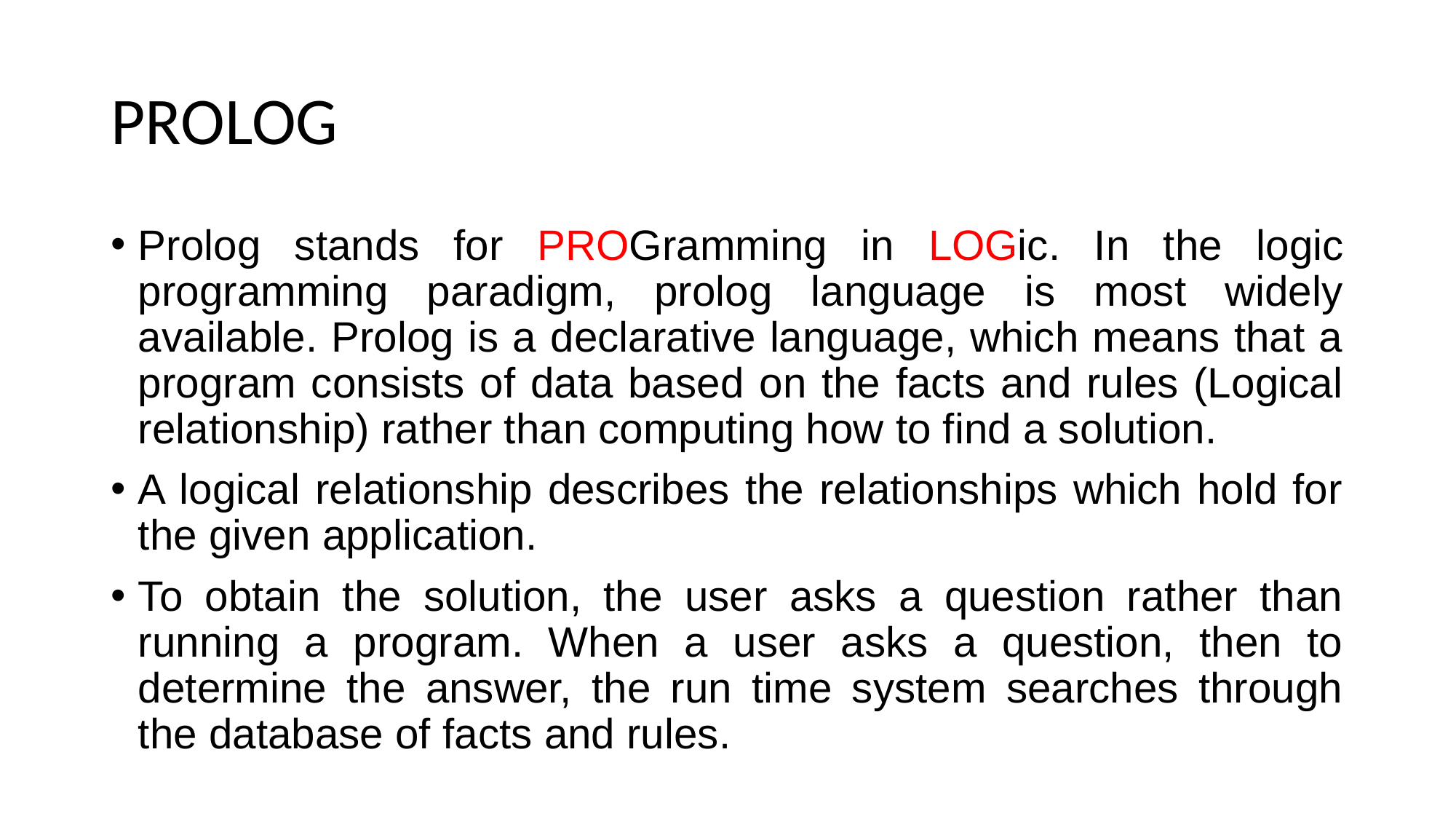

# PROLOG
Prolog stands for PROGramming in LOGic. In the logic programming paradigm, prolog language is most widely available. Prolog is a declarative language, which means that a program consists of data based on the facts and rules (Logical relationship) rather than computing how to find a solution.
A logical relationship describes the relationships which hold for the given application.
To obtain the solution, the user asks a question rather than running a program. When a user asks a question, then to determine the answer, the run time system searches through the database of facts and rules.